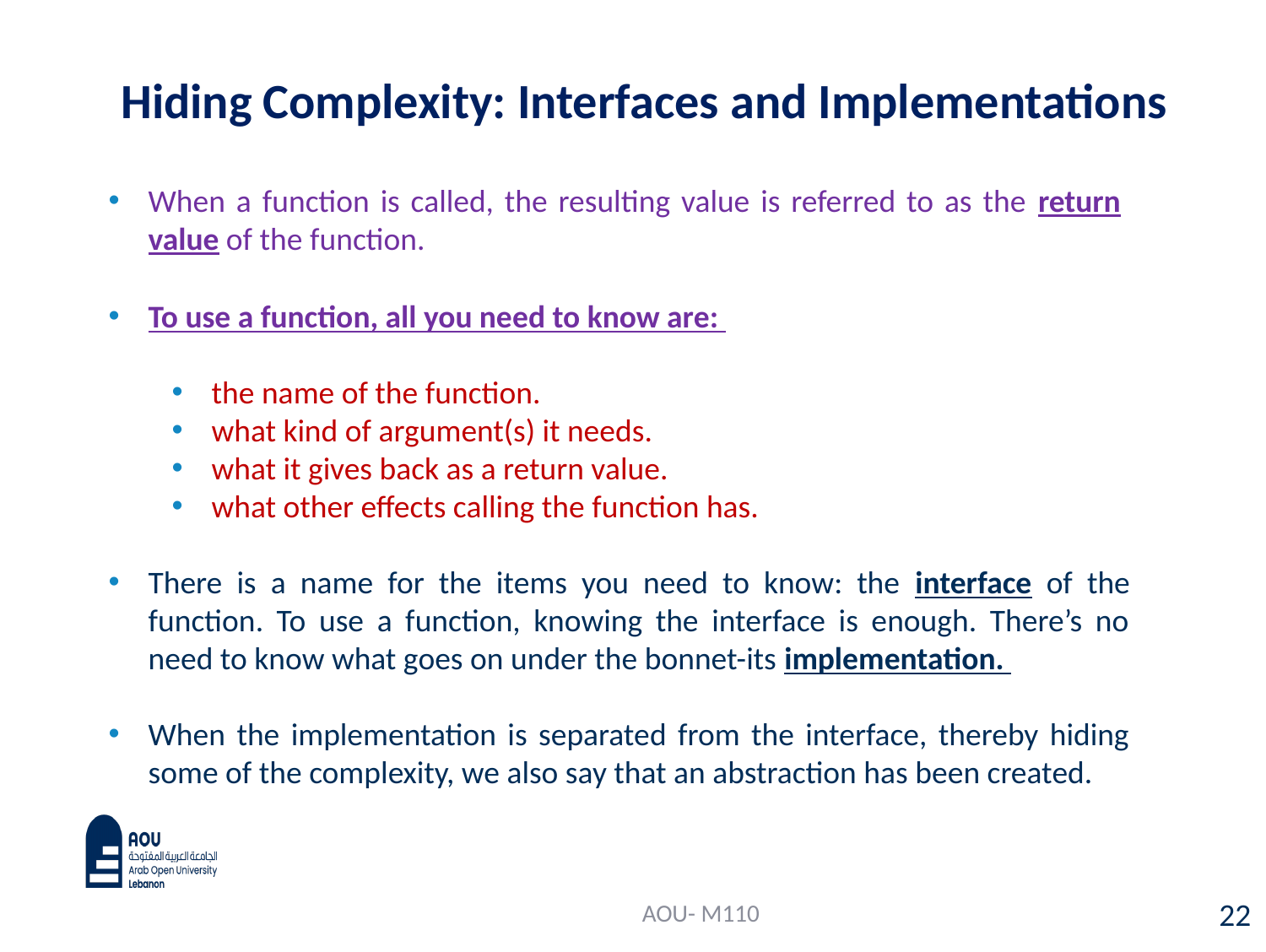

Hiding Complexity: Interfaces and Implementations
When a function is called, the resulting value is referred to as the return value of the function.
To use a function, all you need to know are:

the name of the function.
what kind of argument(s) it needs.
what it gives back as a return value.
what other effects calling the function has.

There is a name for the items you need to know: the interface of the function. To use a function, knowing the interface is enough. There’s no need to know what goes on under the bonnet-its implementation.

When the implementation is separated from the interface, thereby hiding some of the complexity, we also say that an abstraction has been created.
AOU- M110
22